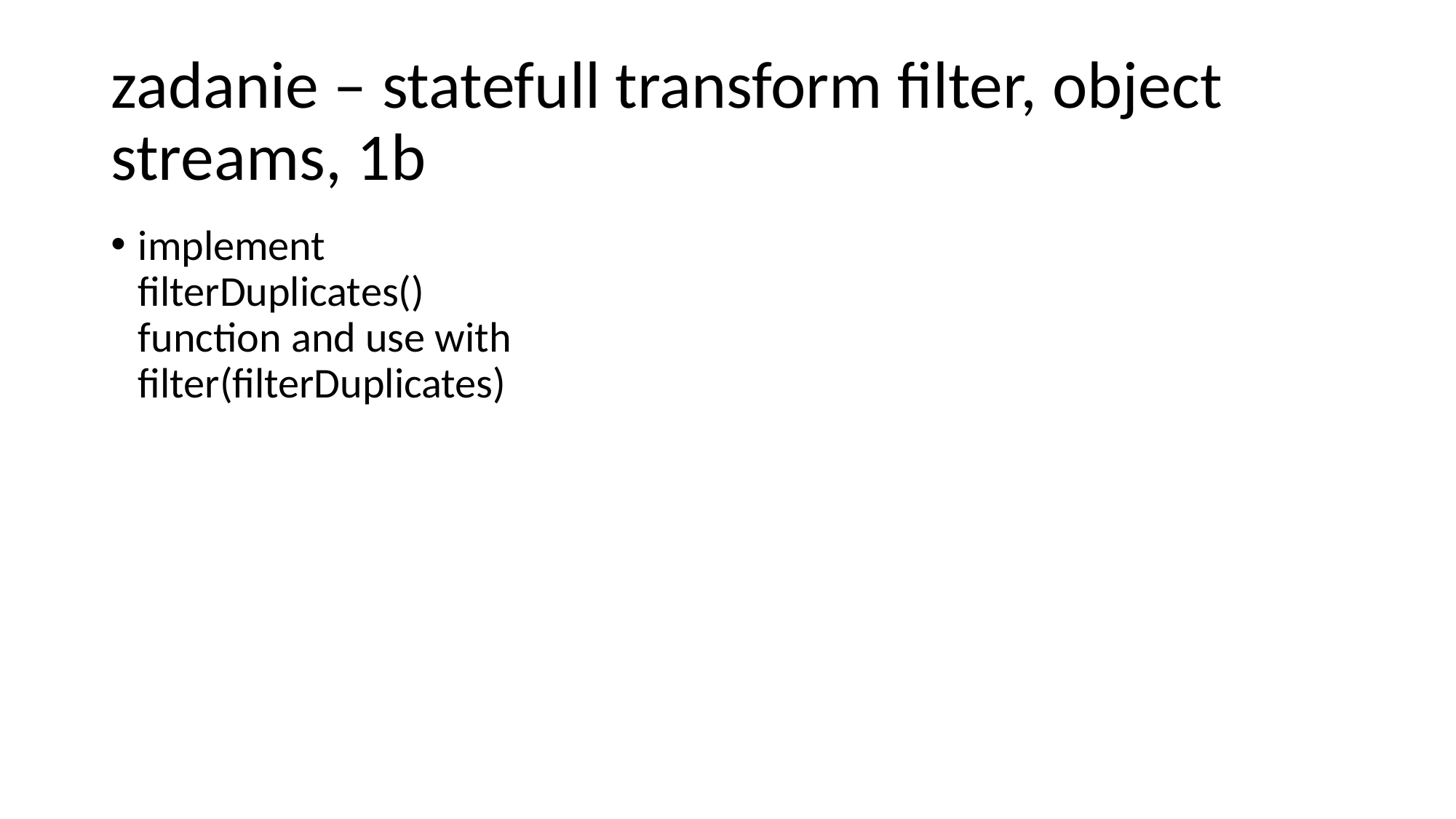

# zadanie – statefull transform filter, object streams, 1b
implement filterDuplicates() function and use with filter(filterDuplicates)